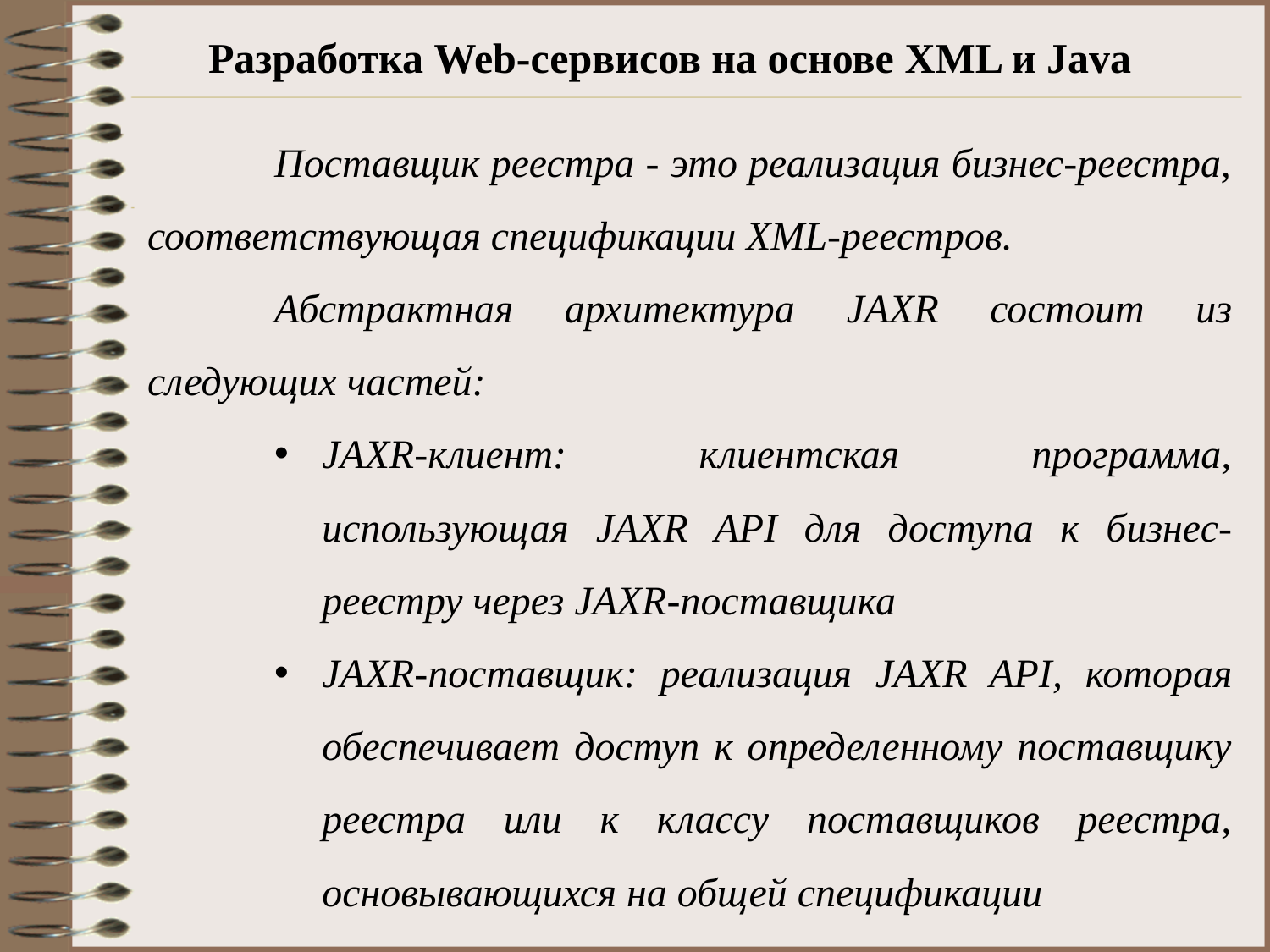

# Разработка Web-сервисов на основе XML и Java
	Поставщик реестра - это реализация бизнес-реестра, соответствующая спецификации XML-реестров.
	Абстрактная архитектура JAXR состоит из следующих частей:
JAXR-клиент: клиентская программа, использующая JAXR API для доступа к бизнес-реестру через JAXR-поставщика
JAXR-поставщик: реализация JAXR API, которая обеспечивает доступ к определенному поставщику реестра или к классу поставщиков реестра, основывающихся на общей спецификации